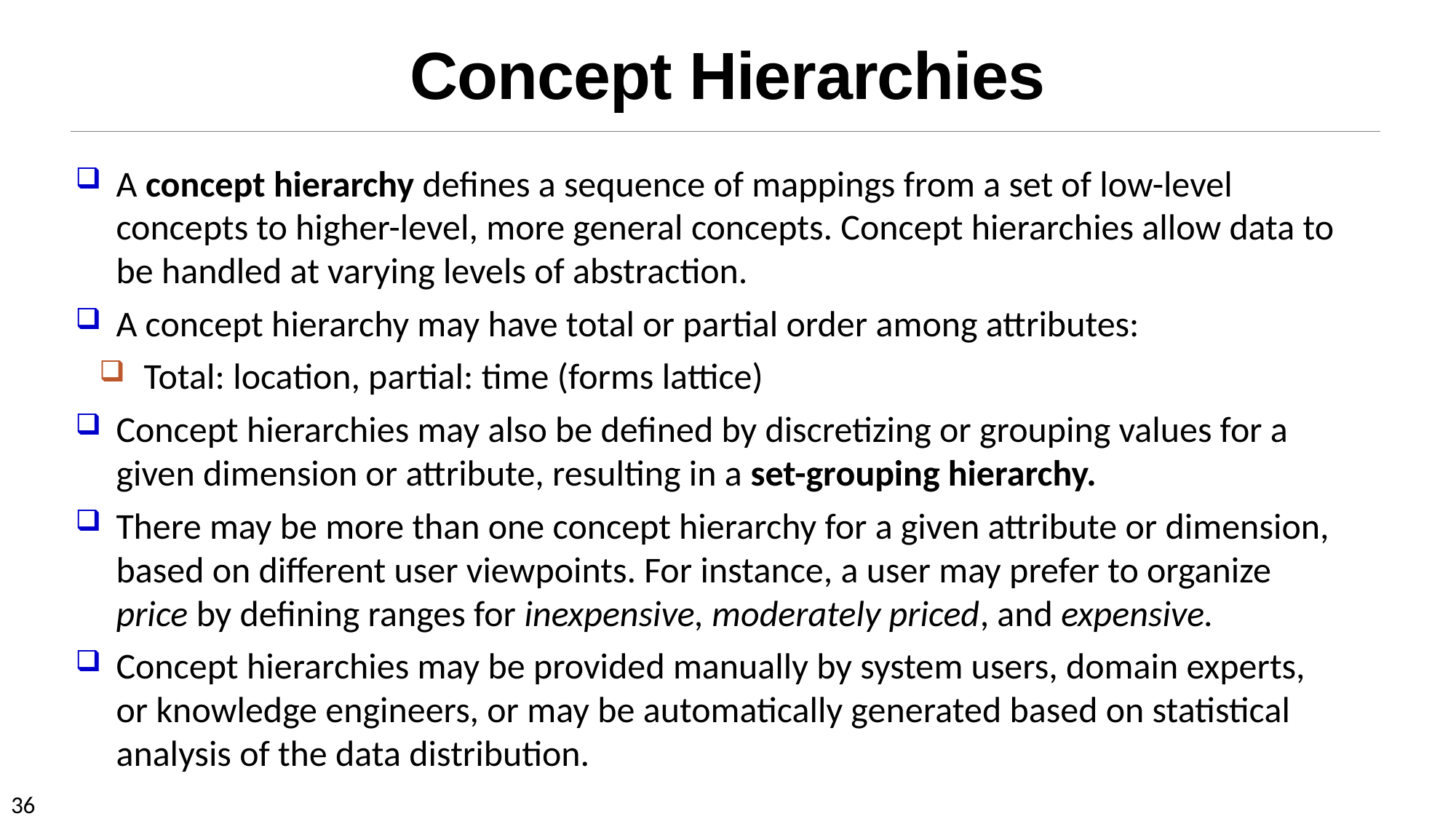

# Concept Hierarchies
A concept hierarchy defines a sequence of mappings from a set of low-level concepts to higher-level, more general concepts. Concept hierarchies allow data to be handled at varying levels of abstraction.
A concept hierarchy may have total or partial order among attributes:
Total: location, partial: time (forms lattice)
Concept hierarchies may also be defined by discretizing or grouping values for a given dimension or attribute, resulting in a set-grouping hierarchy.
There may be more than one concept hierarchy for a given attribute or dimension, based on different user viewpoints. For instance, a user may prefer to organize price by defining ranges for inexpensive, moderately priced, and expensive.
Concept hierarchies may be provided manually by system users, domain experts, or knowledge engineers, or may be automatically generated based on statistical analysis of the data distribution.